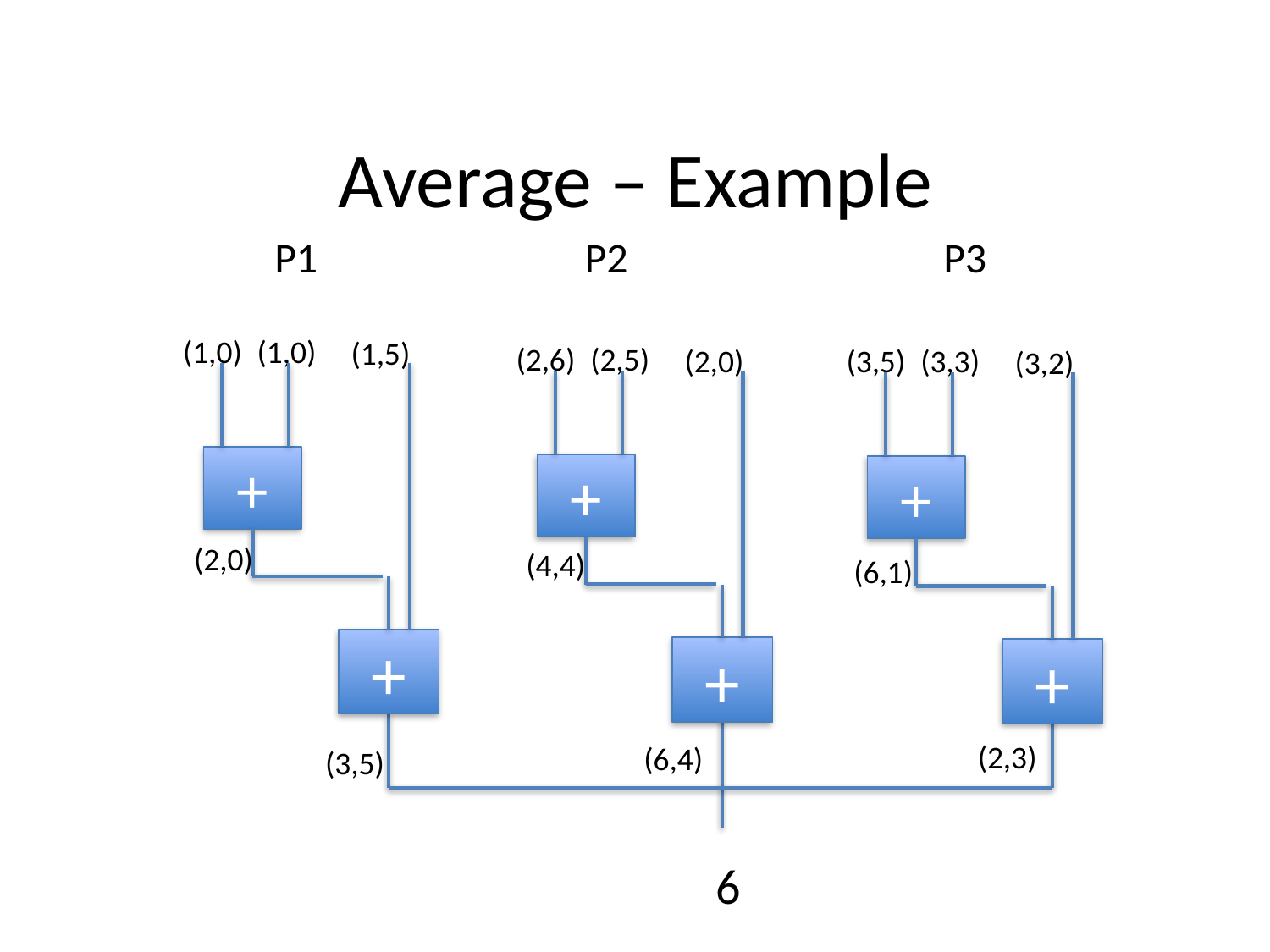

# Average – Example
P1
P2
P3
(1,0)
(1,0)
(1,5)
+
+
(2,0)
(2,6)
(2,5)
(2,0)
+
+
(4,4)
(3,5)
(3,3)
(3,2)
+
+
(6,1)
(2,3)
(6,4)
(3,5)
6